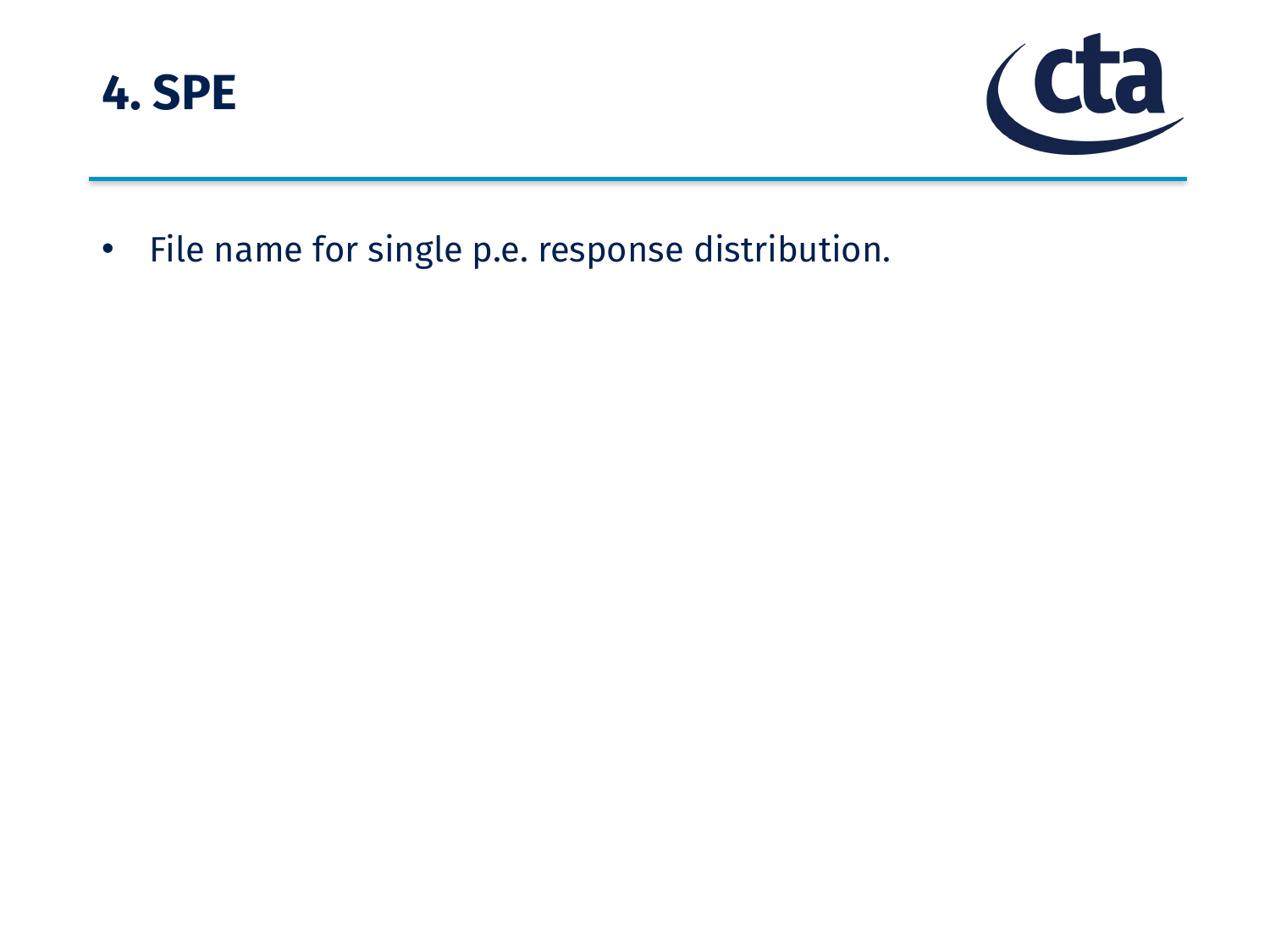

# 4. SPE
File name for single p.e. response distribution.